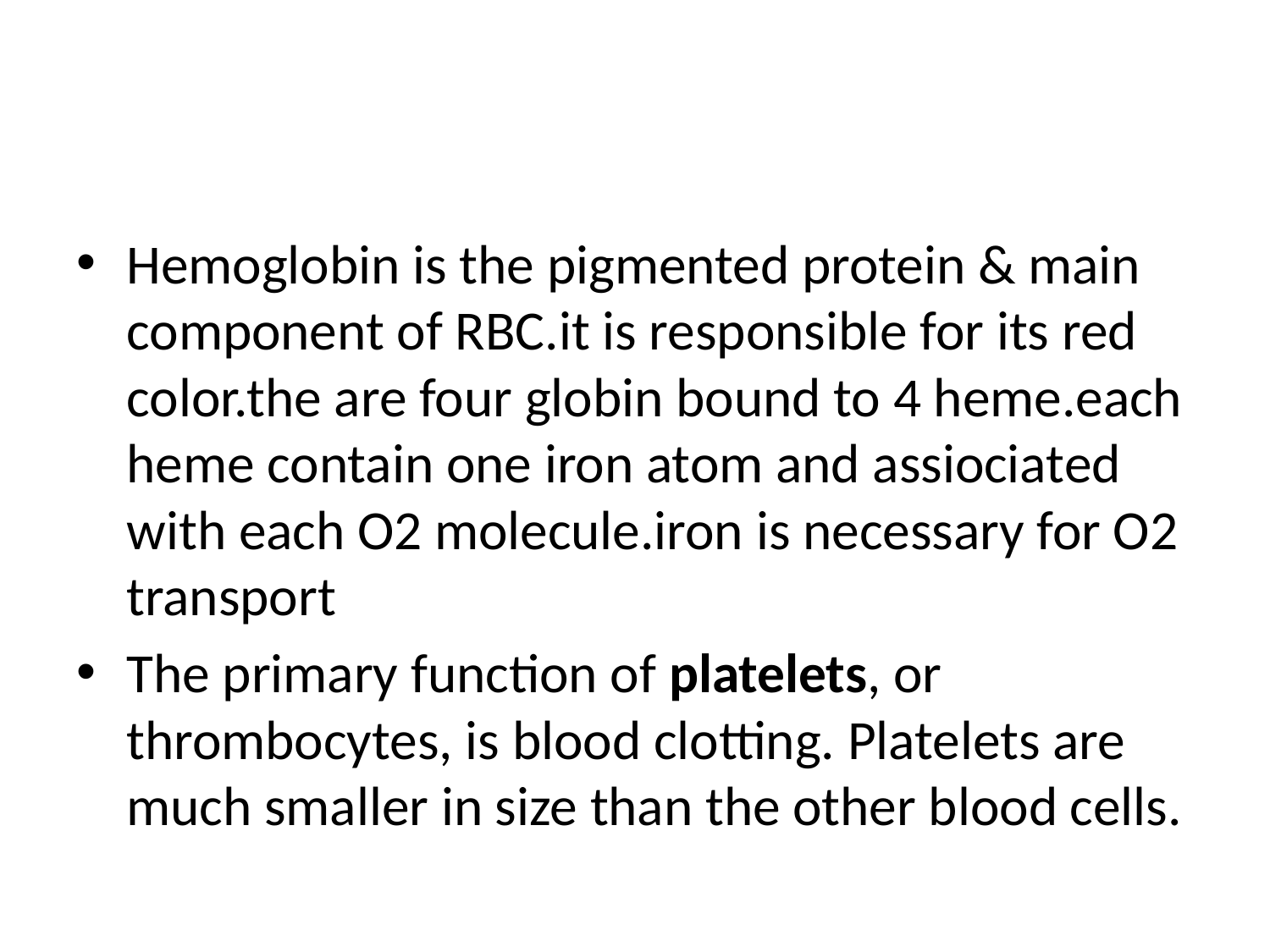

#
Hemoglobin is the pigmented protein & main component of RBC.it is responsible for its red color.the are four globin bound to 4 heme.each heme contain one iron atom and assiociated with each O2 molecule.iron is necessary for O2 transport
The primary function of platelets, or thrombocytes, is blood clotting. Platelets are much smaller in size than the other blood cells.